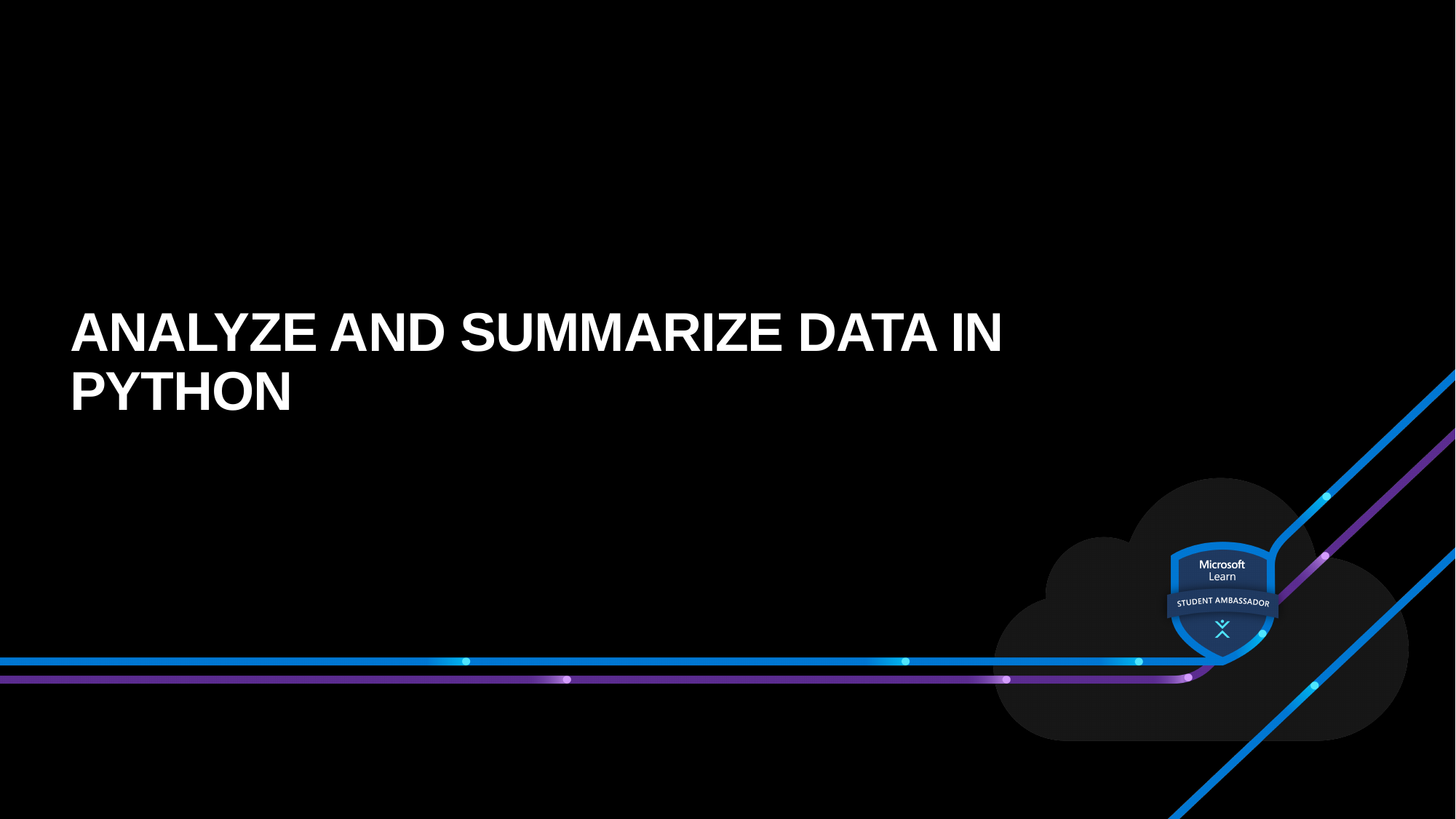

# Analyze and summarize data in Python